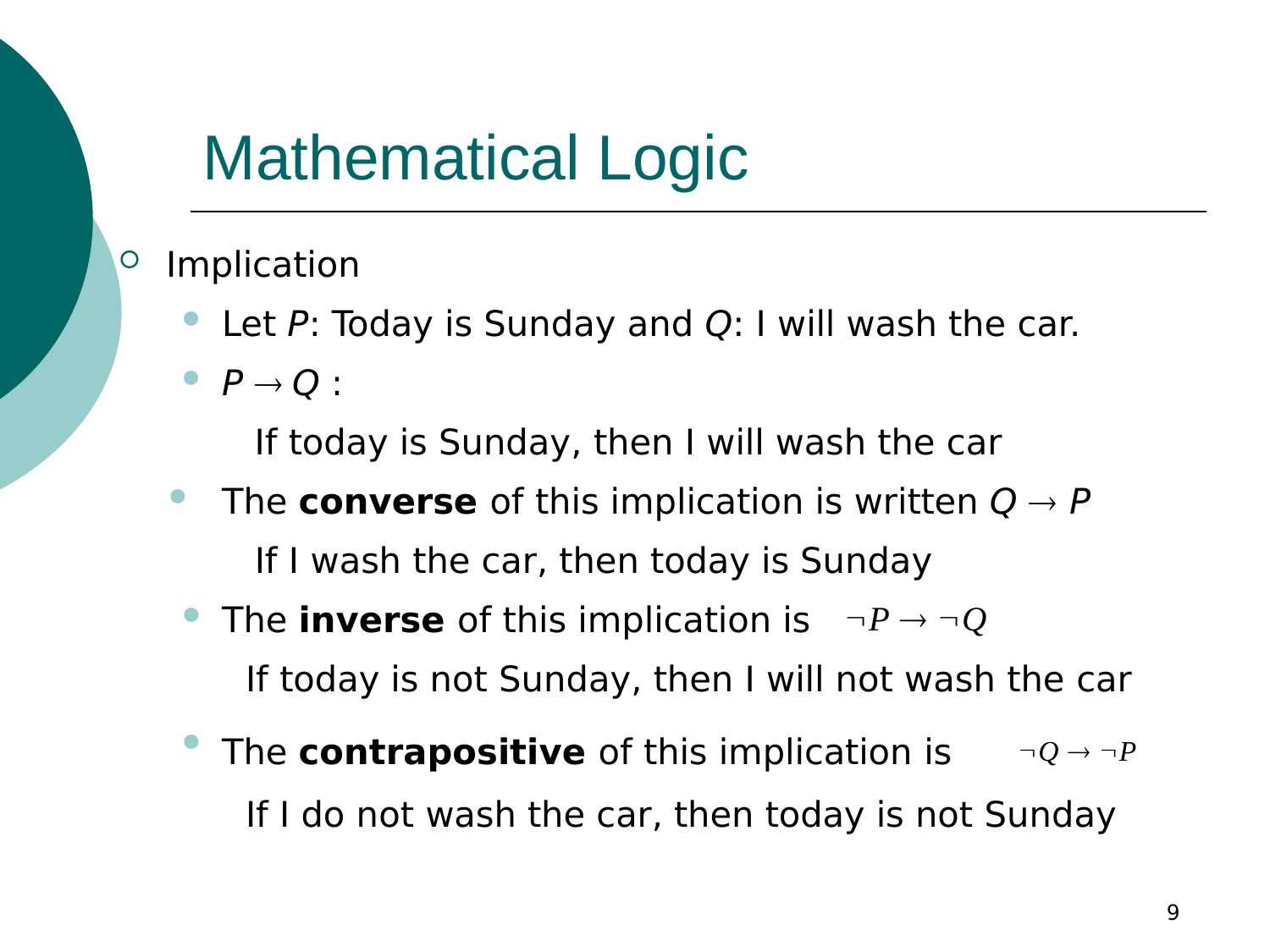

# Mathematical Logic
Implication
Let P: Today is Sunday and Q: I will wash the car.
P → Q :
If today is Sunday, then I will wash the car
The converse of this implication is written Q → P
If I wash the car, then today is Sunday
¬P → ¬Q
The inverse of this implication is
If today is not Sunday, then I will not wash the car
The contrapositive of this implication is	¬Q → ¬P
If I do not wash the car, then today is not Sunday
9